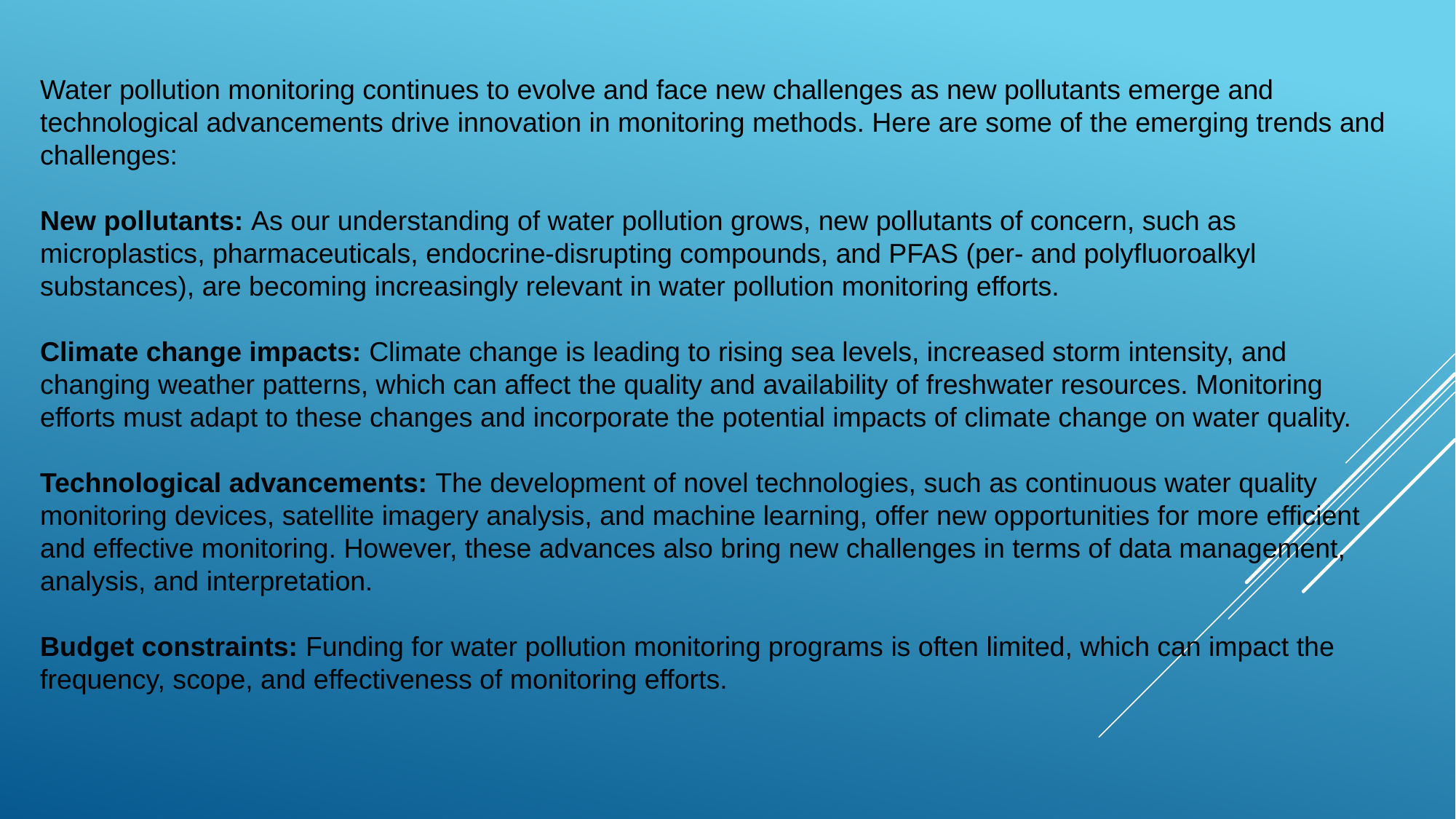

Water pollution monitoring continues to evolve and face new challenges as new pollutants emerge and technological advancements drive innovation in monitoring methods. Here are some of the emerging trends and challenges:

New pollutants: As our understanding of water pollution grows, new pollutants of concern, such as microplastics, pharmaceuticals, endocrine-disrupting compounds, and PFAS (per- and polyfluoroalkyl substances), are becoming increasingly relevant in water pollution monitoring efforts.

Climate change impacts: Climate change is leading to rising sea levels, increased storm intensity, and changing weather patterns, which can affect the quality and availability of freshwater resources. Monitoring efforts must adapt to these changes and incorporate the potential impacts of climate change on water quality.

Technological advancements: The development of novel technologies, such as continuous water quality monitoring devices, satellite imagery analysis, and machine learning, offer new opportunities for more efficient and effective monitoring. However, these advances also bring new challenges in terms of data management, analysis, and interpretation.

Budget constraints: Funding for water pollution monitoring programs is often limited, which can impact the frequency, scope, and effectiveness of monitoring efforts.